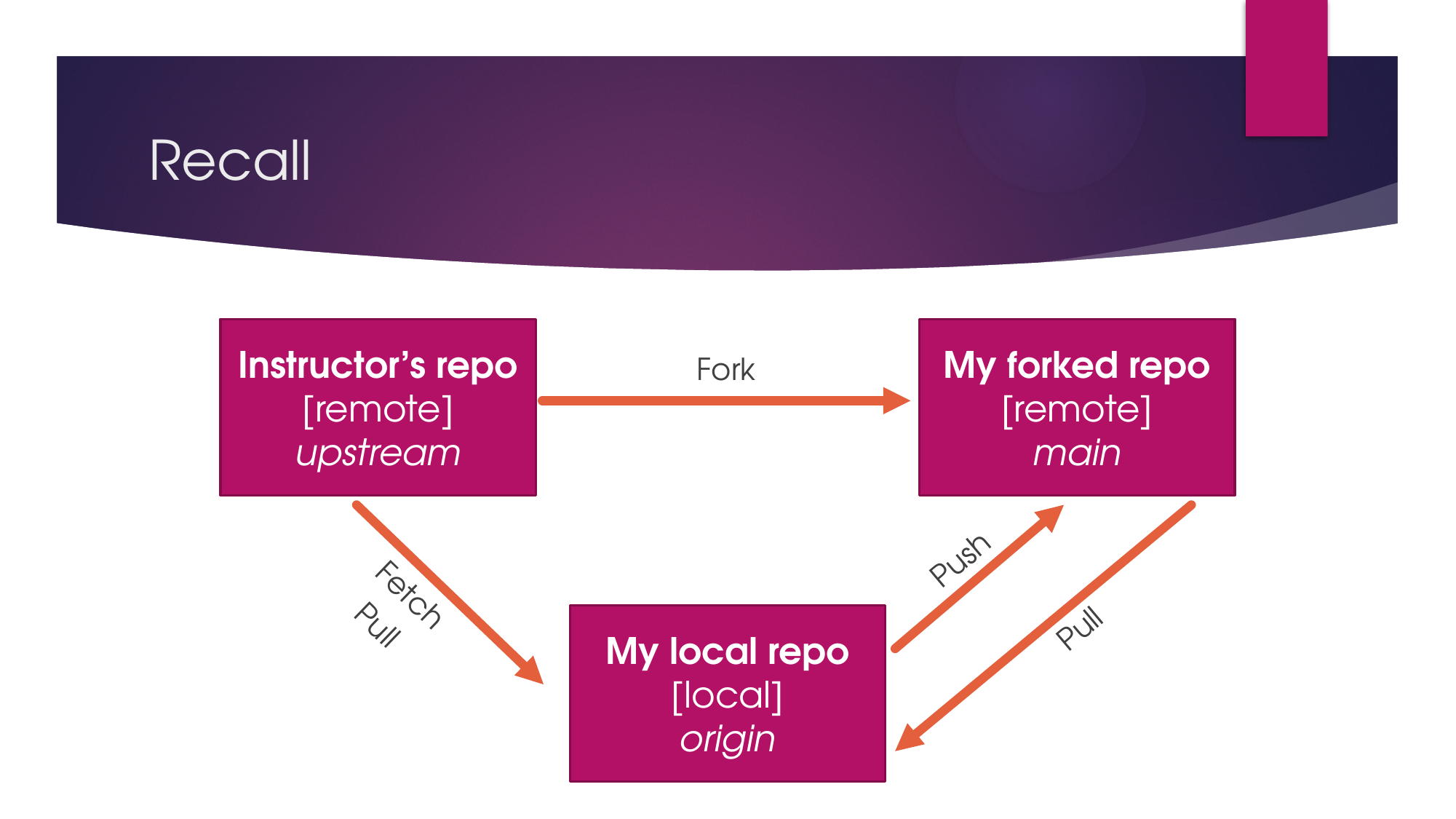

# Recall
Instructor’s repo
[remote]
upstream
My forked repo
[remote]
main
Fork
Push
Fetch
Pull
Pull
My local repo
[local]
origin